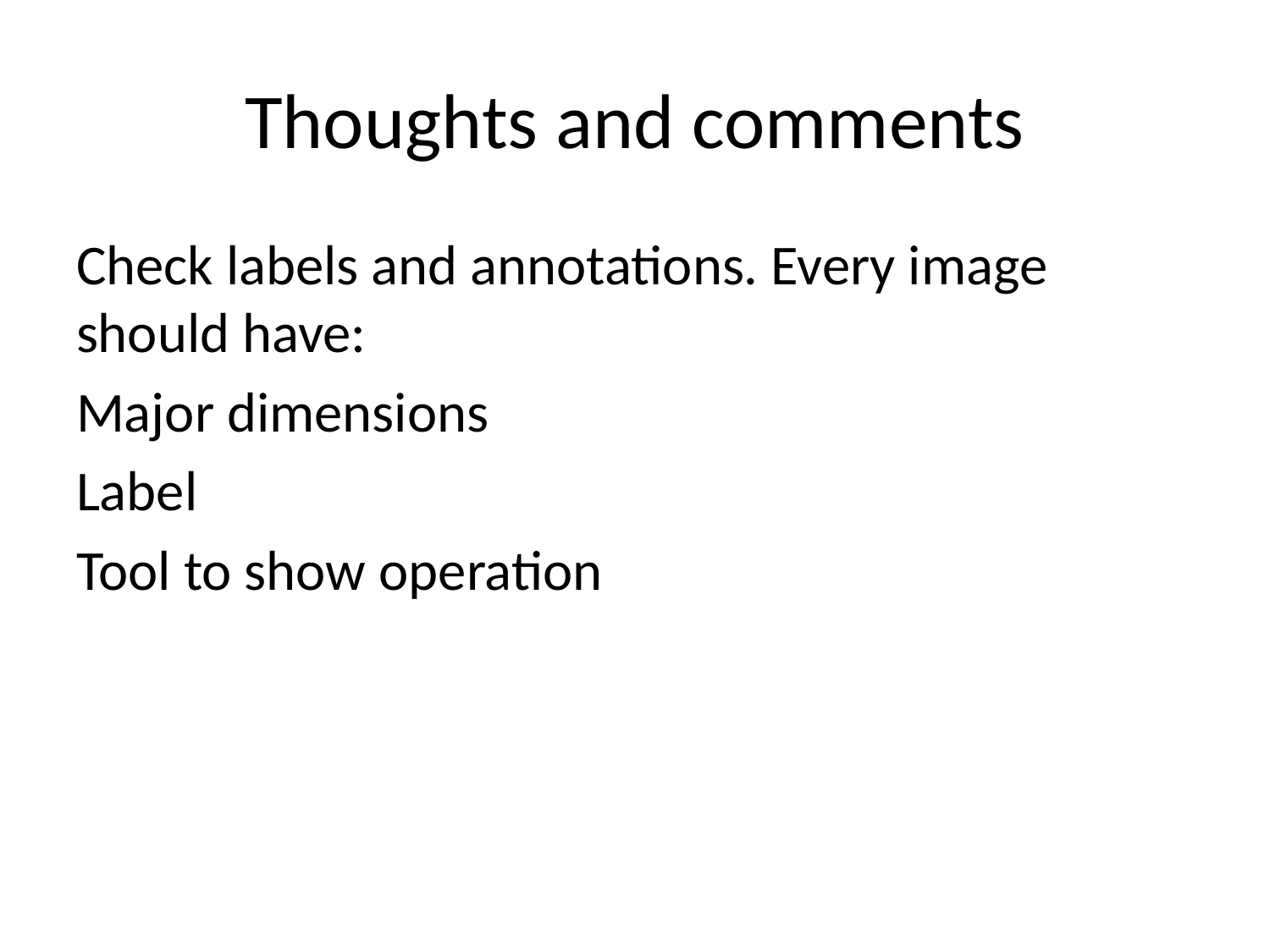

# Thoughts and comments
Check labels and annotations. Every image should have:
Major dimensions
Label
Tool to show operation